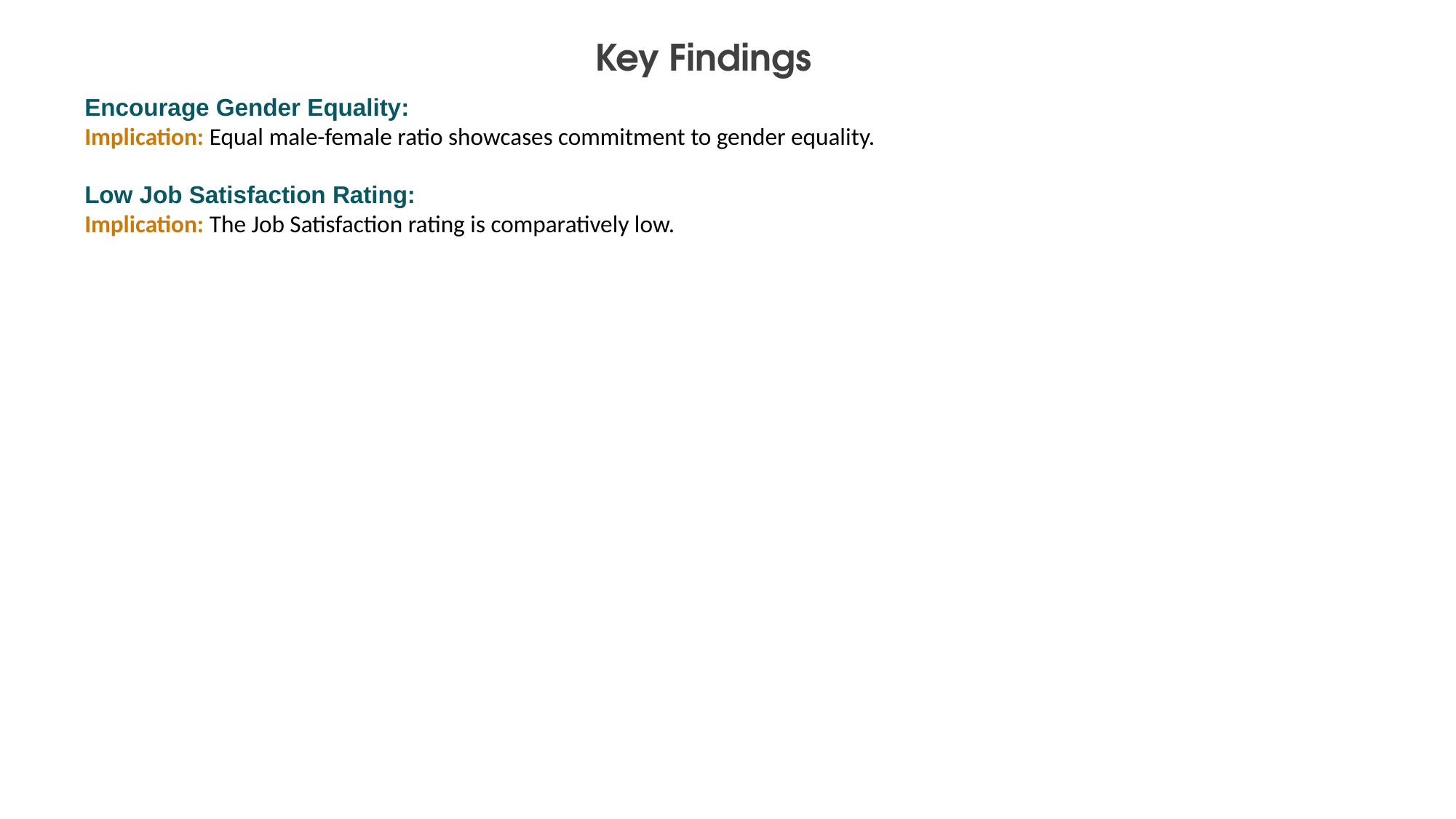

Key Findings
Encourage Gender Equality:
Implication: Equal male-female ratio showcases commitment to gender equality.

Low Job Satisfaction Rating:
Implication: The Job Satisfaction rating is comparatively low.